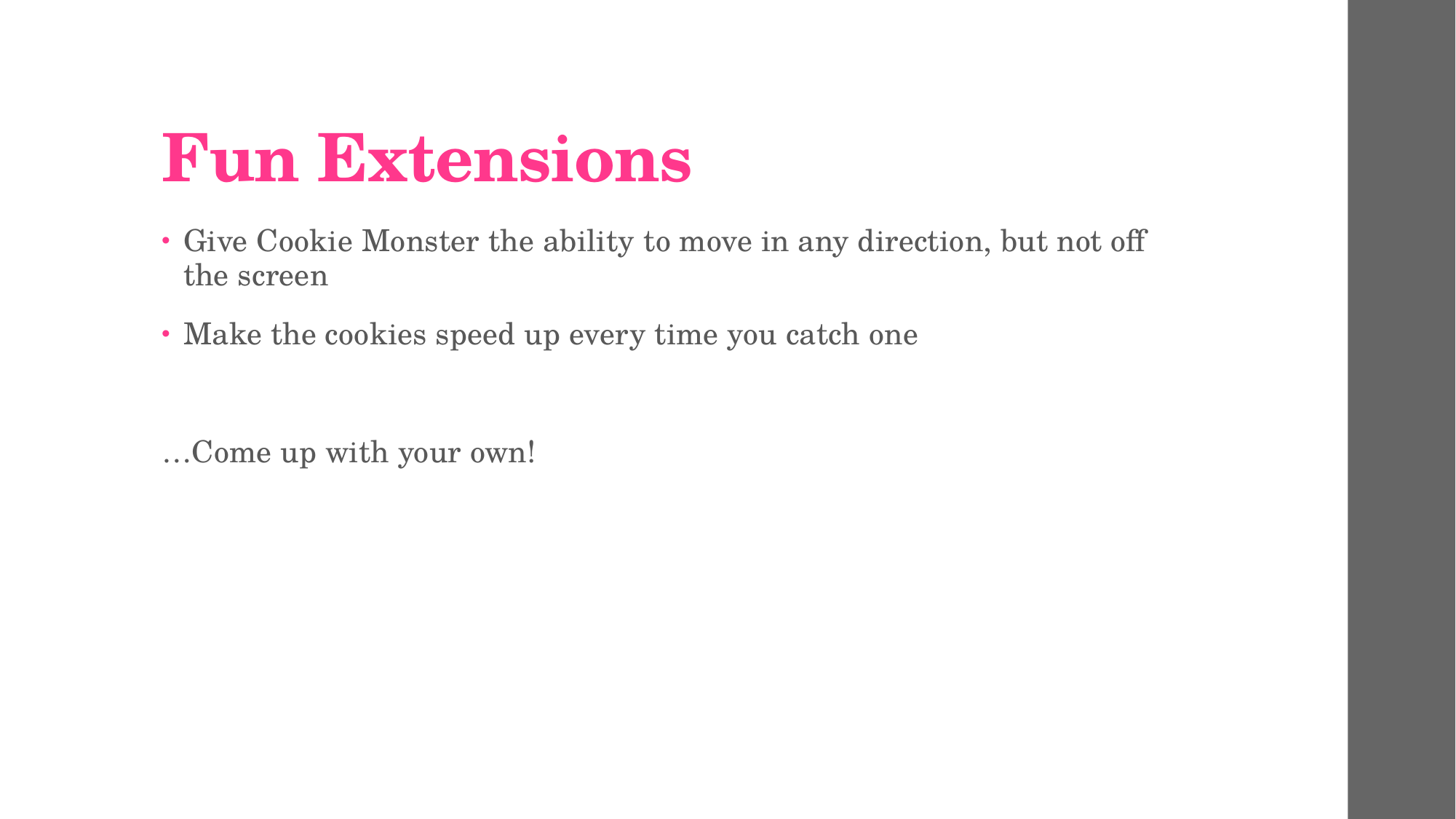

# Fun Extensions
Give Cookie Monster the ability to move in any direction, but not off the screen
Make the cookies speed up every time you catch one

…Come up with your own!